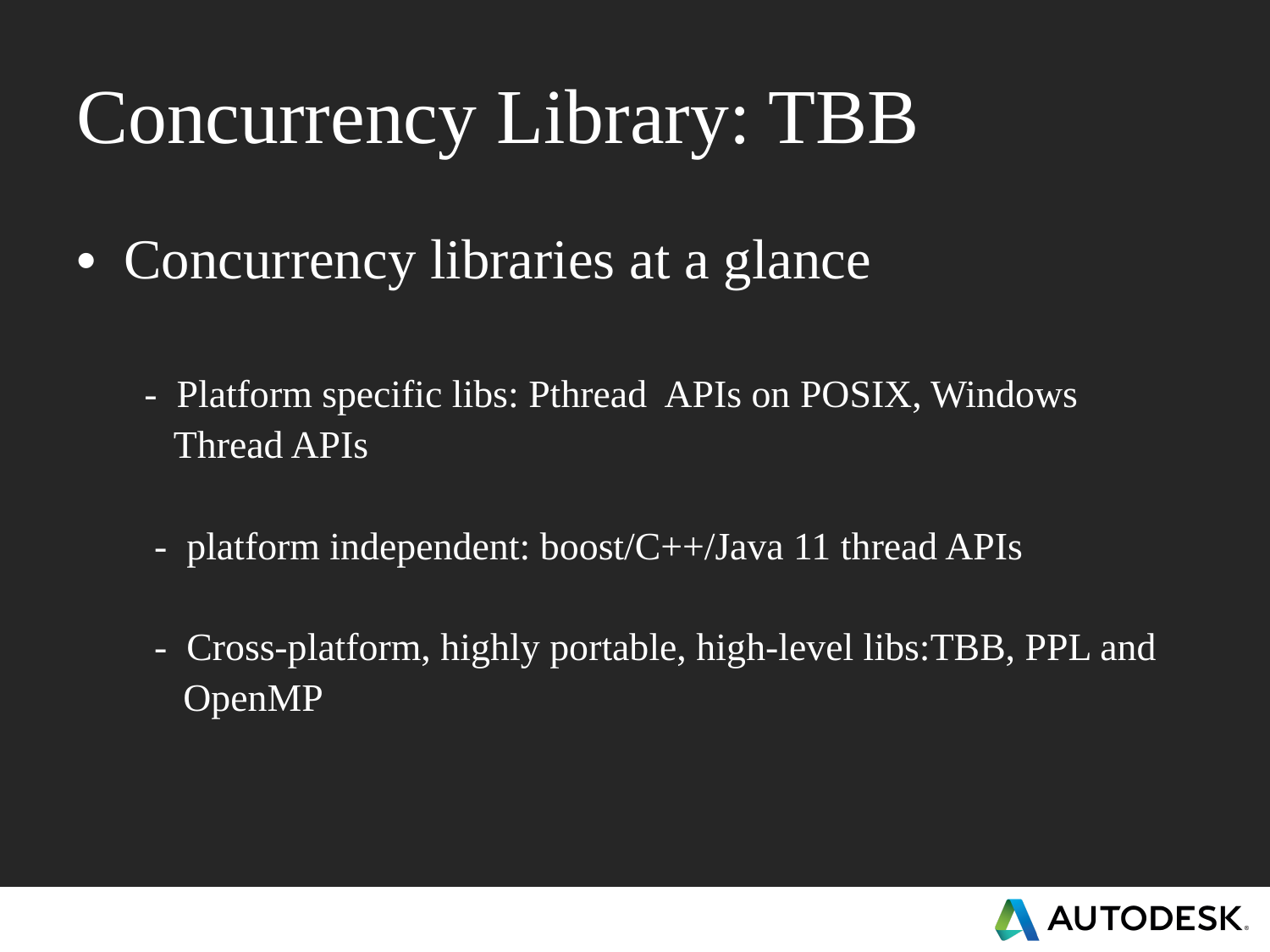

# Concurrency Library: TBB
Concurrency libraries at a glance

       -  Platform specific libs: Pthread  APIs on POSIX, Windows
          Thread APIs

        -  platform independent: boost/C++/Java 11 thread APIs

        -  Cross-platform, highly portable, high-level libs:TBB, PPL and
           OpenMP